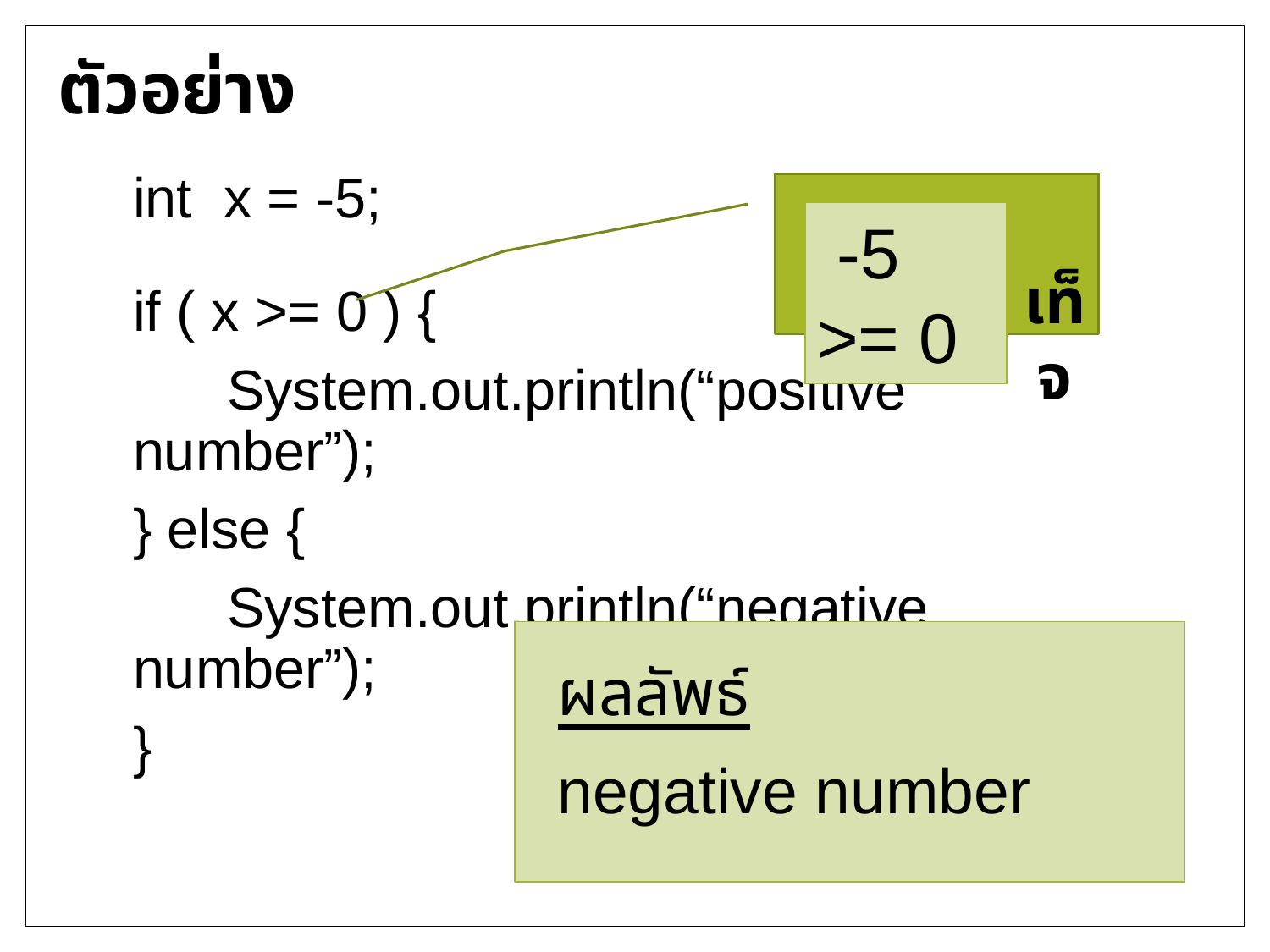

# ตัวอย่าง
int  x = -5;

if ( x >= 0 ) {
      System.out.println(“positive number”);
} else {
      System.out.println(“negative number”);
}

 -5 >= 0
เท็จ

ผลลัพธ์

negative number